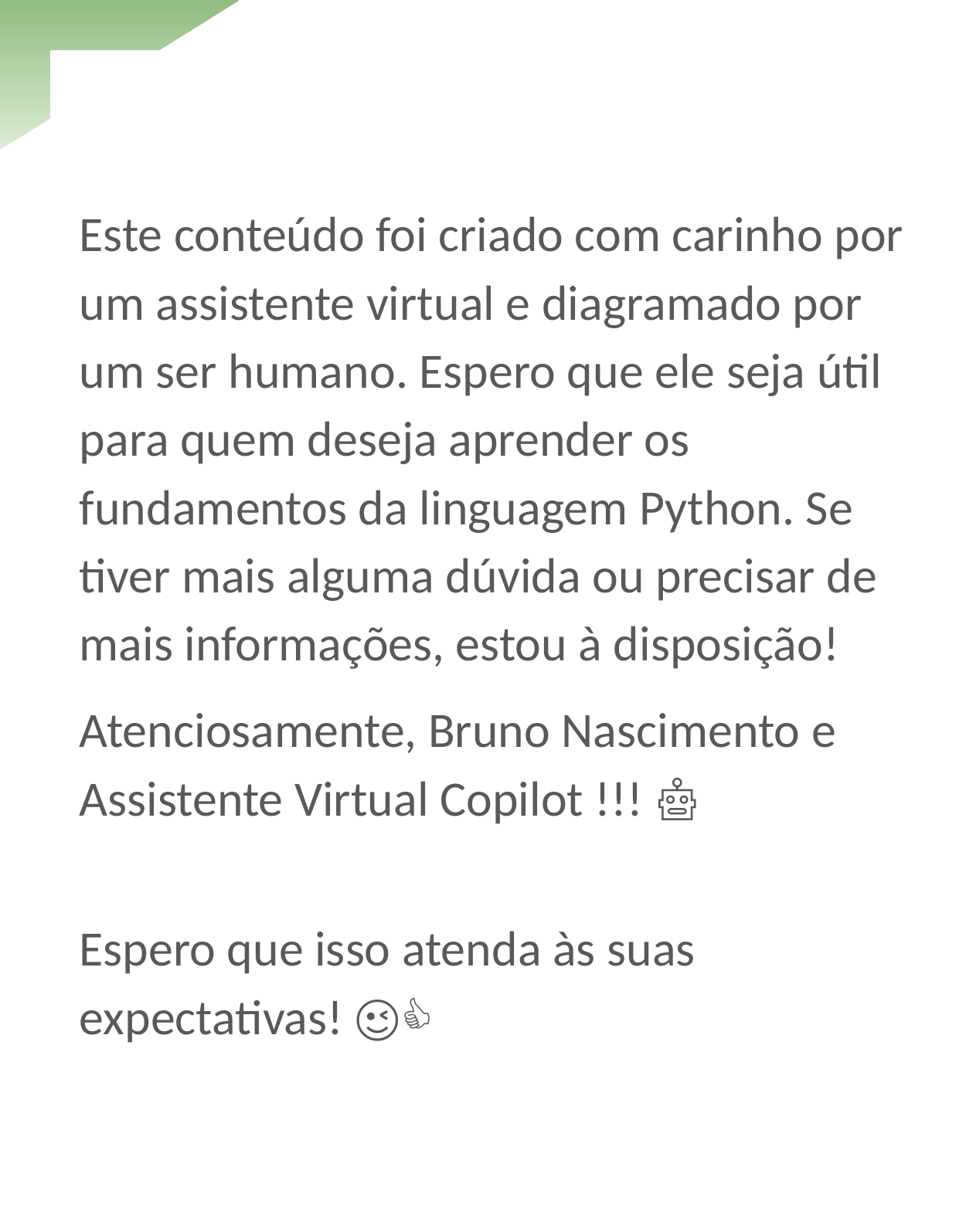

# Este conteúdo foi criado com carinho por um assistente virtual e diagramado por um ser humano. Espero que ele seja útil para quem deseja aprender os fundamentos da linguagem Python. Se tiver mais alguma dúvida ou precisar de mais informações, estou à disposição!
Atenciosamente, Bruno Nascimento e Assistente Virtual Copilot !!! 🤖

Espero que isso atenda às suas expectativas! 😉👍